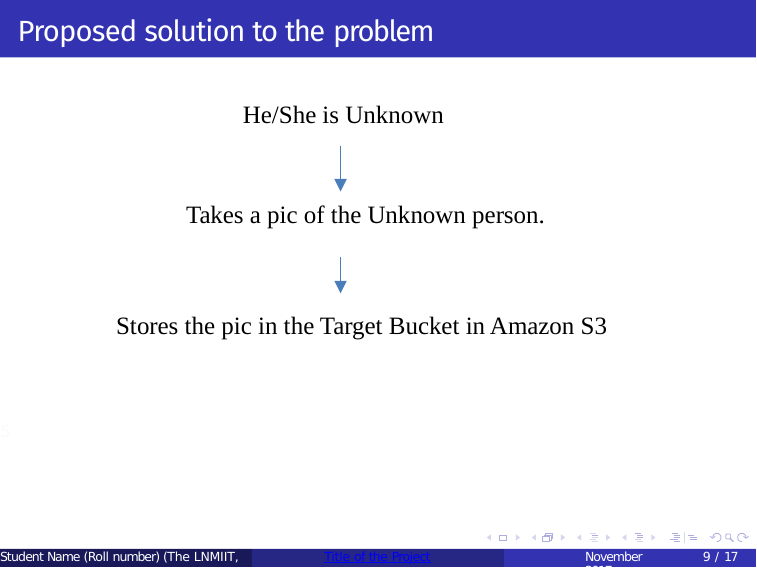

# Proposed solution to the problem
He/She is Unknown
Takes a pic of the Unknown person.

Stores the pic in the Target Bucket in Amazon S3

5

Student Name (Roll number) (The LNMIIT,
Title of the Project
November 2017
9 / 17